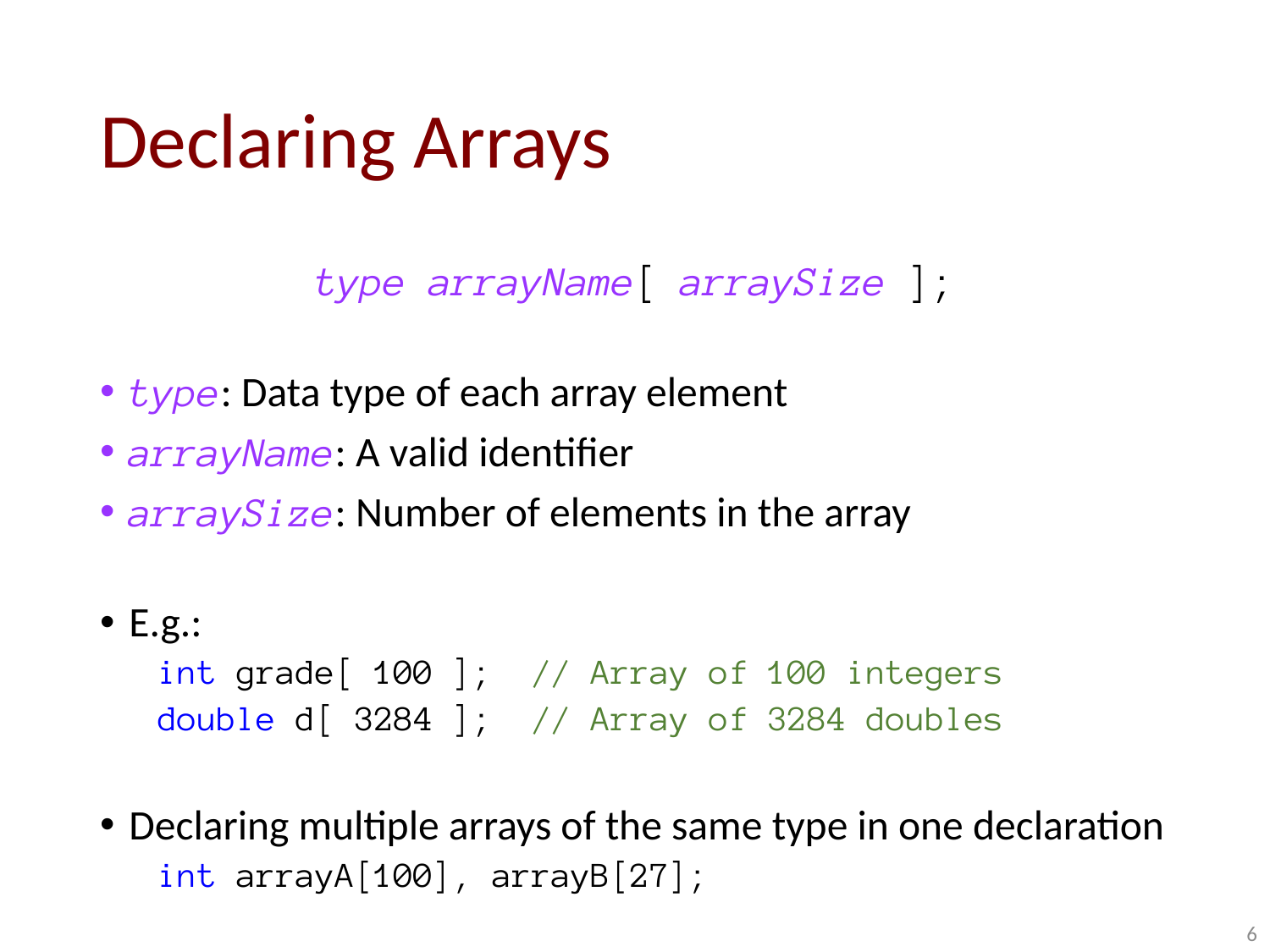

# Declaring Arrays
type arrayName[ arraySize ];

type: Data type of each array element
arrayName: A valid identifier
arraySize: Number of elements in the array

E.g.:
int grade[ 100 ];  // Array of 100 integers
double d[ 3284 ];  // Array of 3284 doubles

Declaring multiple arrays of the same type in one declaration
int arrayA[100], arrayB[27];
6